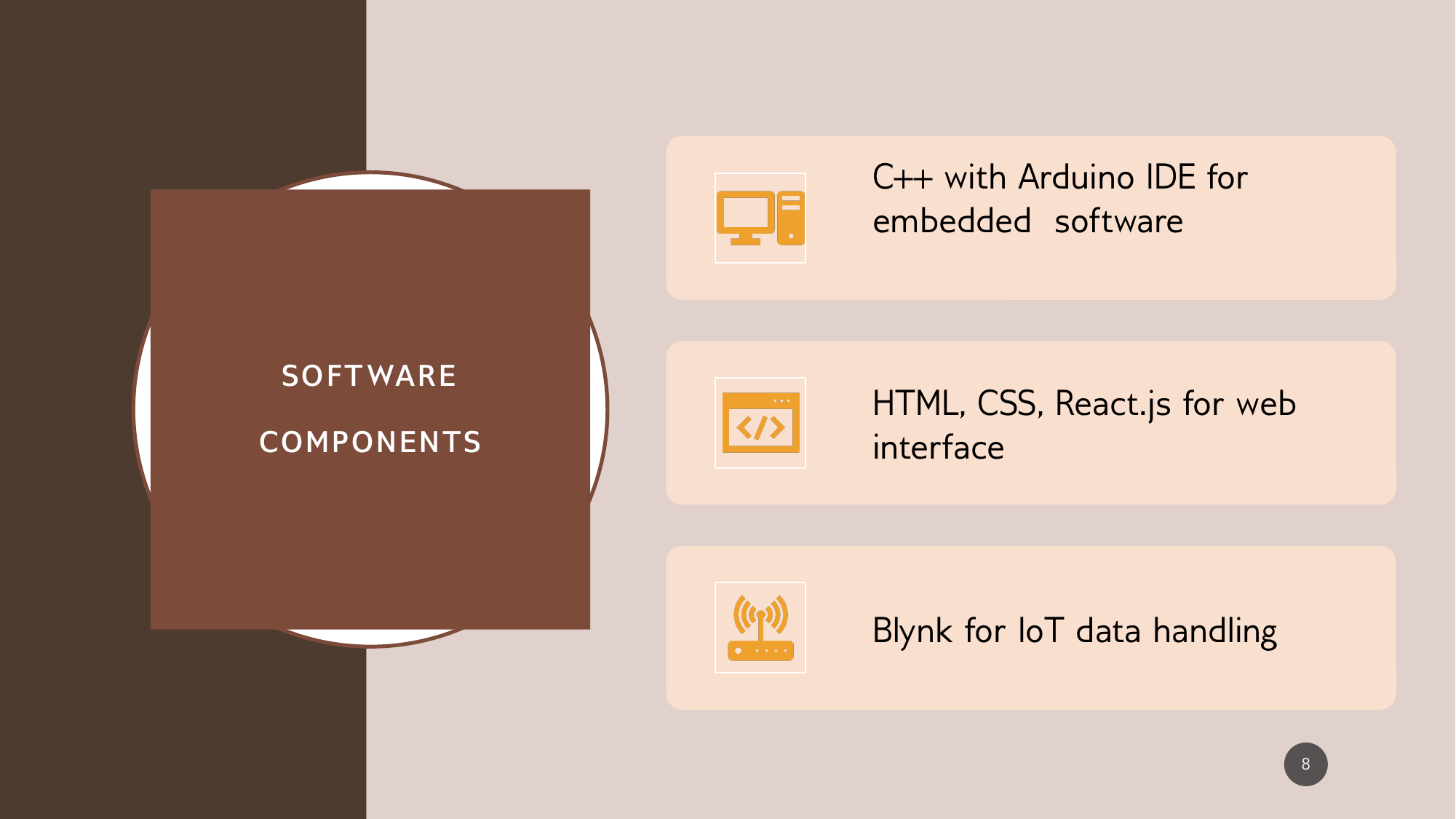

C++ with Arduino IDE for embedded  software
HTML, CSS, React.js for web interface
Blynk for IoT data handling

# SOFTWARE COMPONENTS
8